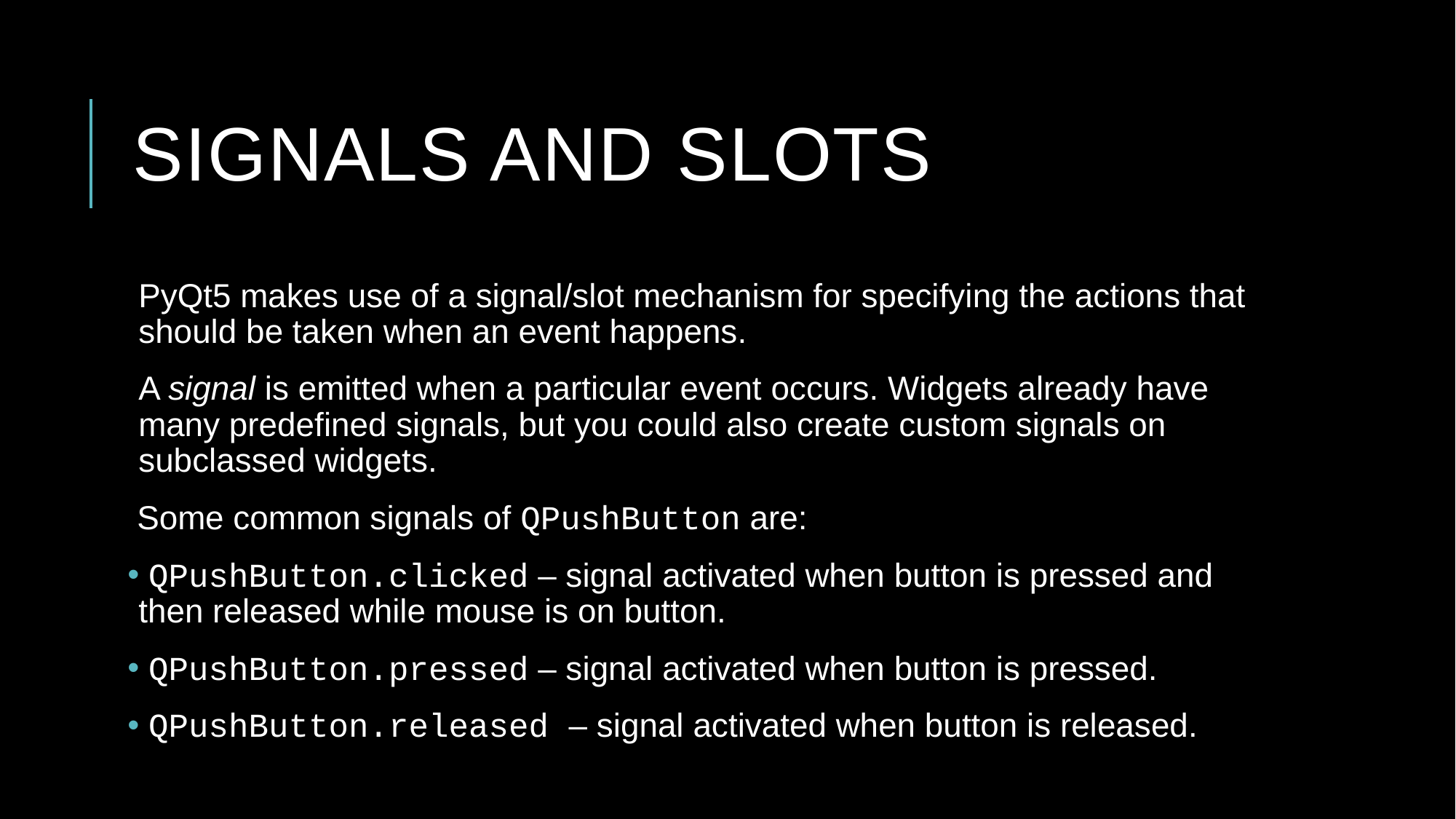

# Signals and Slots
PyQt5 makes use of a signal/slot mechanism for specifying the actions that should be taken when an event happens.
A signal is emitted when a particular event occurs. Widgets already have many predefined signals, but you could also create custom signals on subclassed widgets.
 Some common signals of QPushButton are:
 QPushButton.clicked – signal activated when button is pressed and then released while mouse is on button.
 QPushButton.pressed – signal activated when button is pressed.
 QPushButton.released – signal activated when button is released.